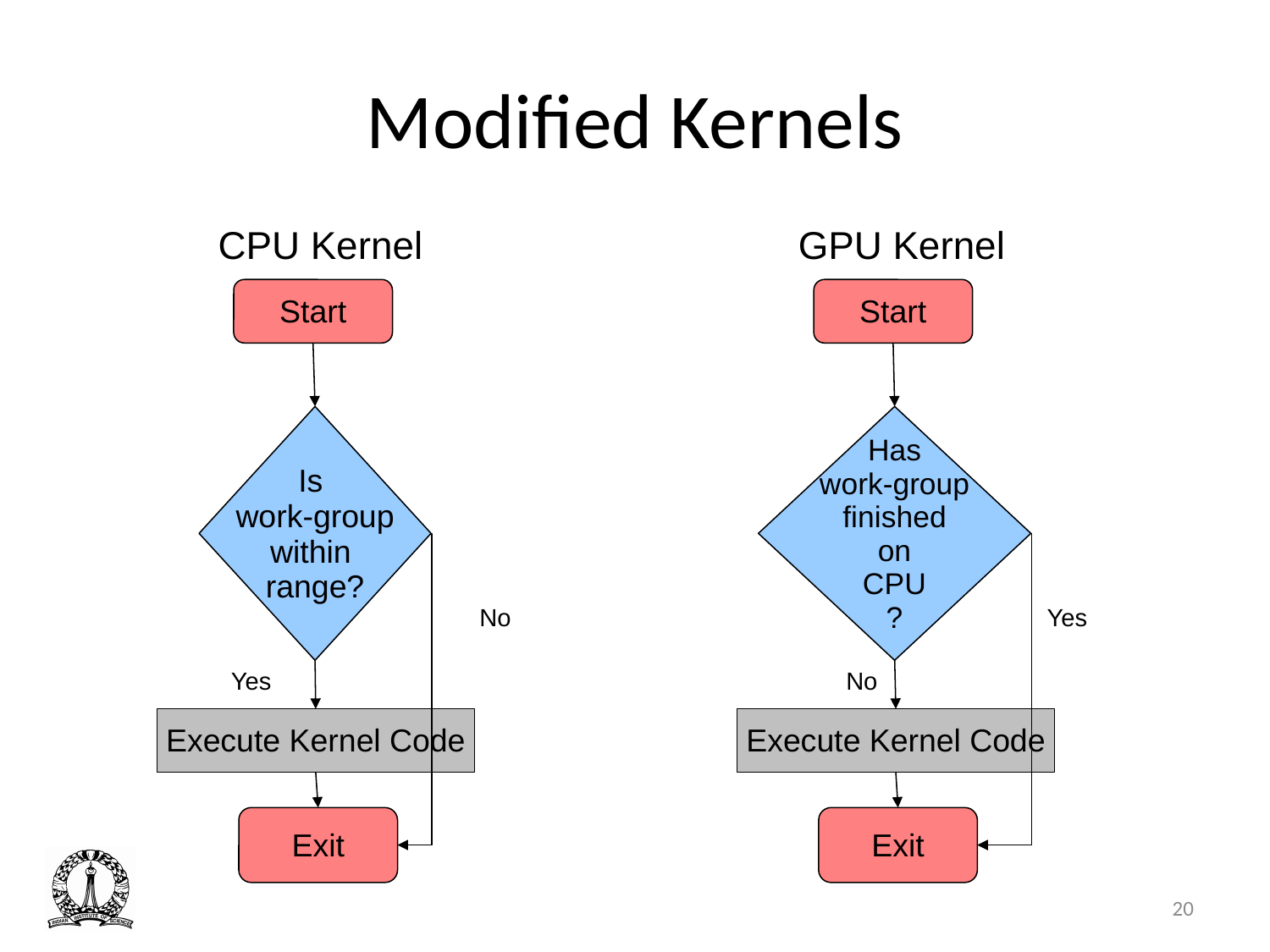

# Modified Kernels
CPU Kernel
GPU Kernel

Start
Start
Is
work-group
within
range?
Has
work-group
finished
on
CPU
?
No
Yes
Yes
No
Execute Kernel Code
Execute Kernel Code
Exit
Exit
20